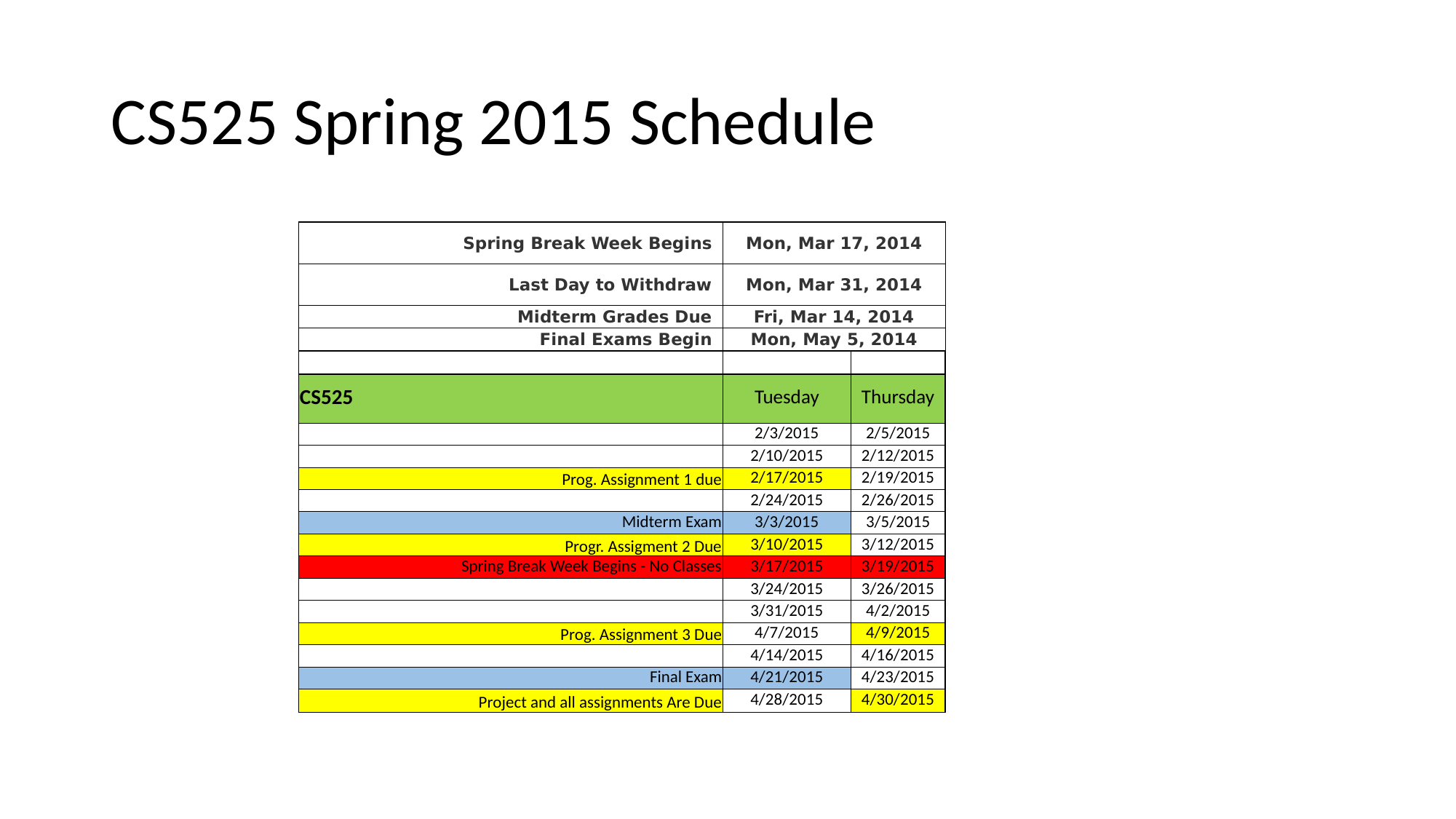

# CS525 Spring 2015 Schedule
| Spring Break Week Begins | Mon, Mar 17, 2014 |  |
| --- | --- | --- |
| Last Day to Withdraw | Mon, Mar 31, 2014 |  |
| Midterm Grades Due | Fri, Mar 14, 2014 |  |
| Final Exams Begin | Mon, May 5, 2014 |  |
|  |  |  |
| CS525 | Tuesday | Thursday |
|  | 2/3/2015 | 2/5/2015 |
|  | 2/10/2015 | 2/12/2015 |
| Prog. Assignment 1 due | 2/17/2015 | 2/19/2015 |
|  | 2/24/2015 | 2/26/2015 |
| Midterm Exam | 3/3/2015 | 3/5/2015 |
| Progr. Assigment 2 Due | 3/10/2015 | 3/12/2015 |
| Spring Break Week Begins - No Classes | 3/17/2015 | 3/19/2015 |
|  | 3/24/2015 | 3/26/2015 |
|  | 3/31/2015 | 4/2/2015 |
| Prog. Assignment 3 Due | 4/7/2015 | 4/9/2015 |
|  | 4/14/2015 | 4/16/2015 |
| Final Exam | 4/21/2015 | 4/23/2015 |
| Project and all assignments Are Due | 4/28/2015 | 4/30/2015 |